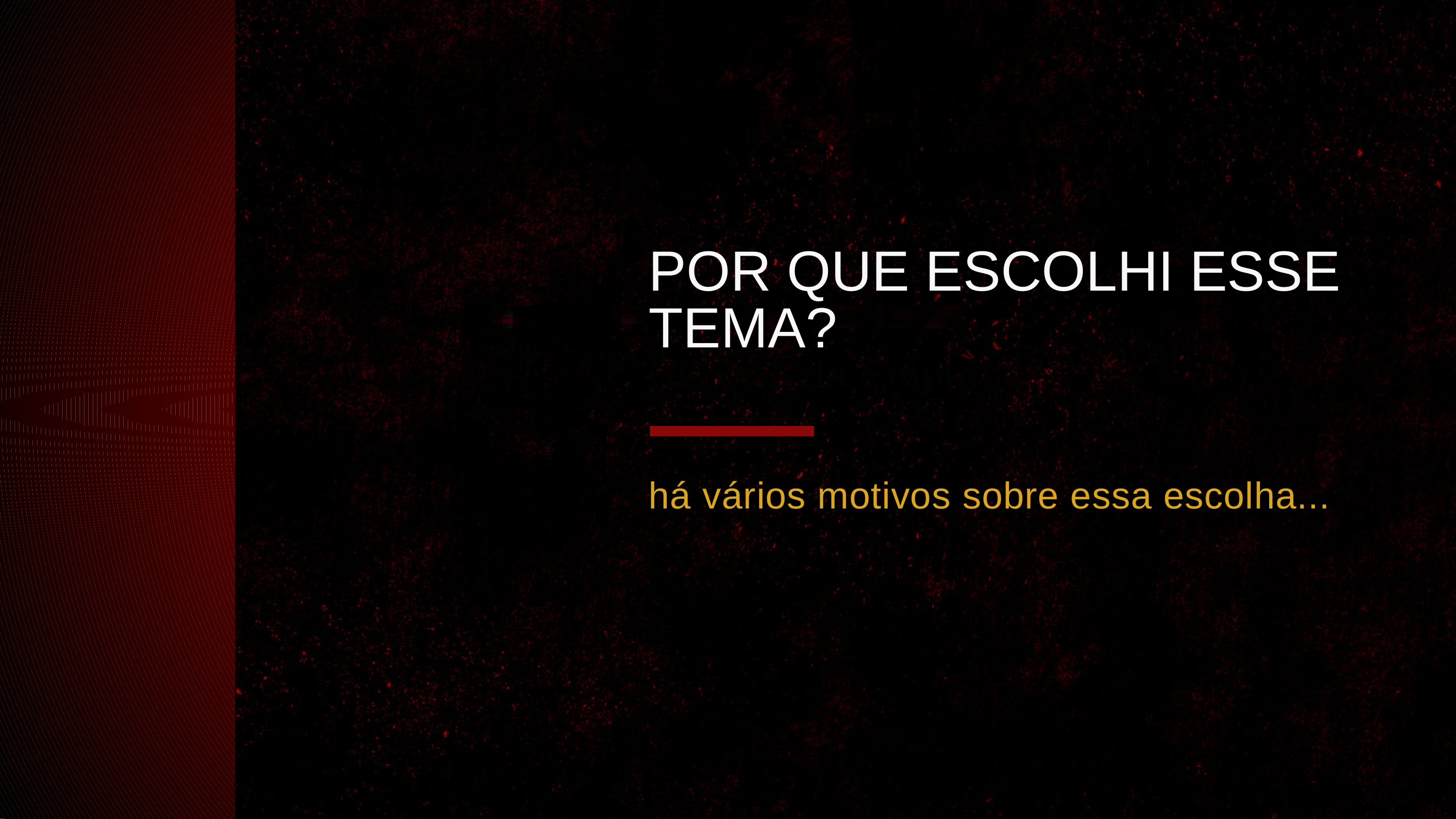

POR QUE ESCOLHI ESSE TEMA?
História da Empresa

há vários motivos sobre essa escolha...